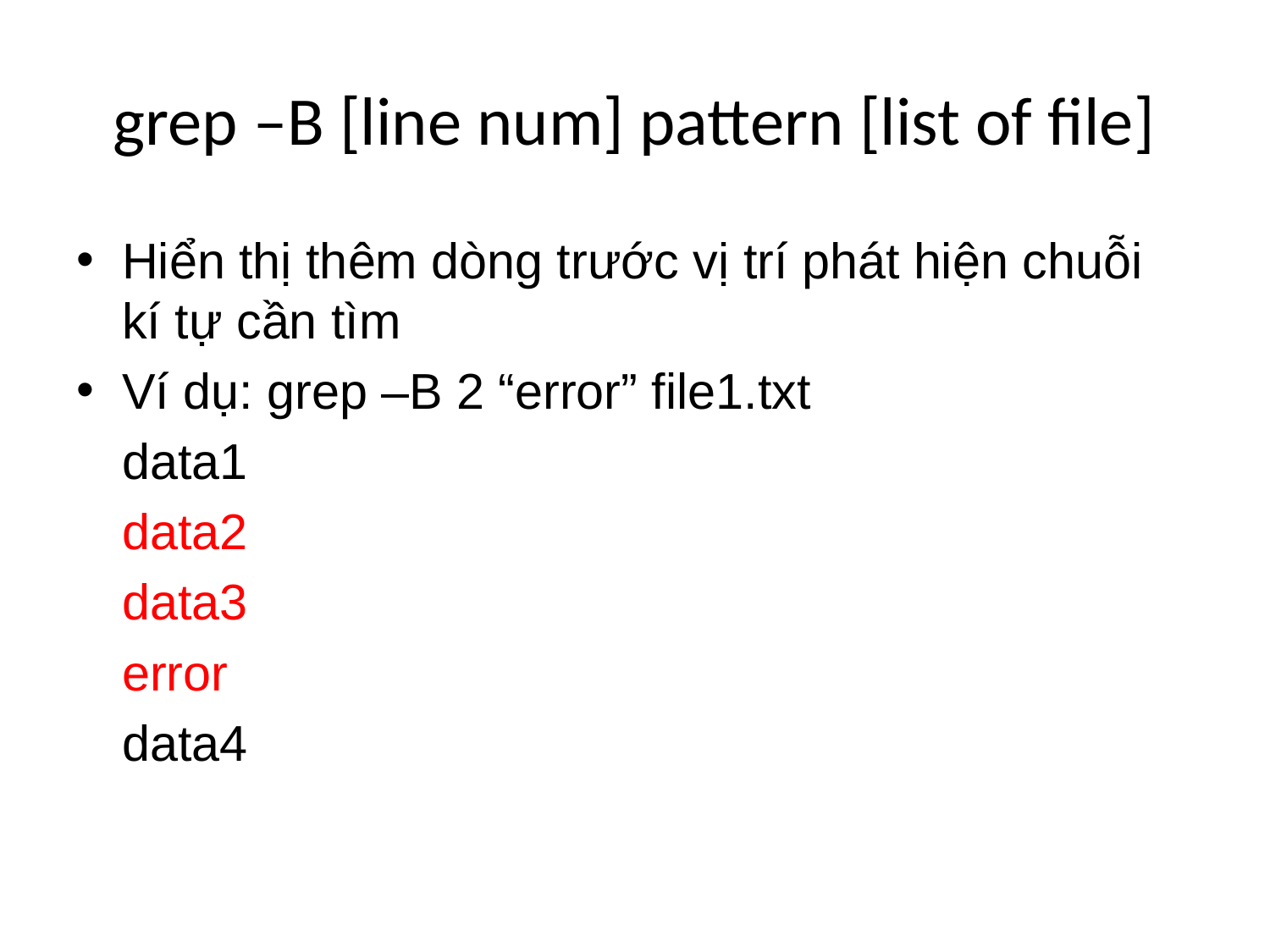

# grep –B [line num] pattern [list of file]
Hiển thị thêm dòng trước vị trí phát hiện chuỗi kí tự cần tìm
Ví dụ: grep –B 2 “error” file1.txt
	data1
	data2
	data3
	error
	data4